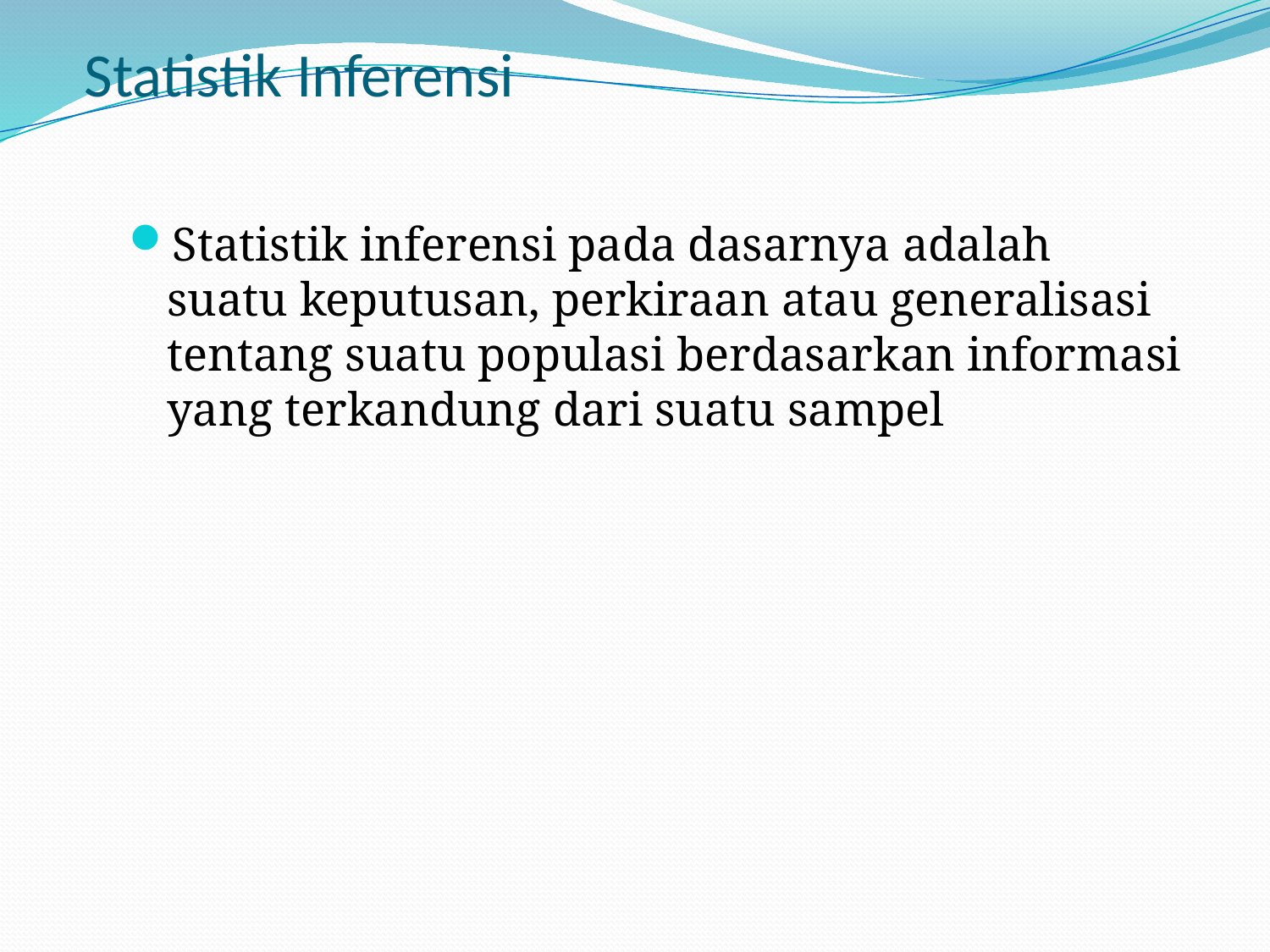

# Statistik Inferensi
Statistik inferensi pada dasarnya adalah suatu keputusan, perkiraan atau generalisasi tentang suatu populasi berdasarkan informasi yang terkandung dari suatu sampel